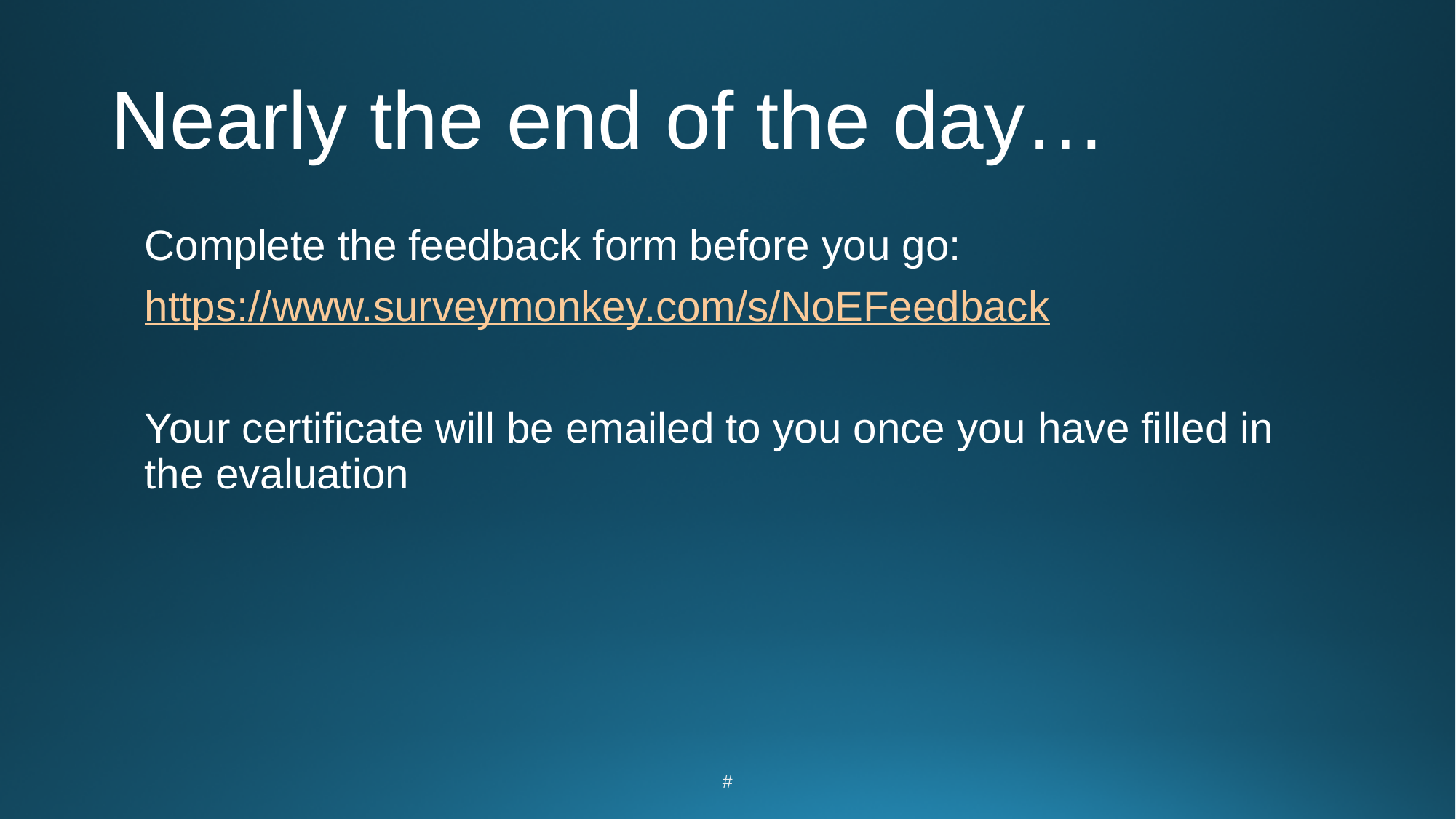

# Nearly the end of the day…
Complete the feedback form before you go:
https://www.surveymonkey.com/s/NoEFeedback

Your certificate will be emailed to you once you have filled in the evaluation

#